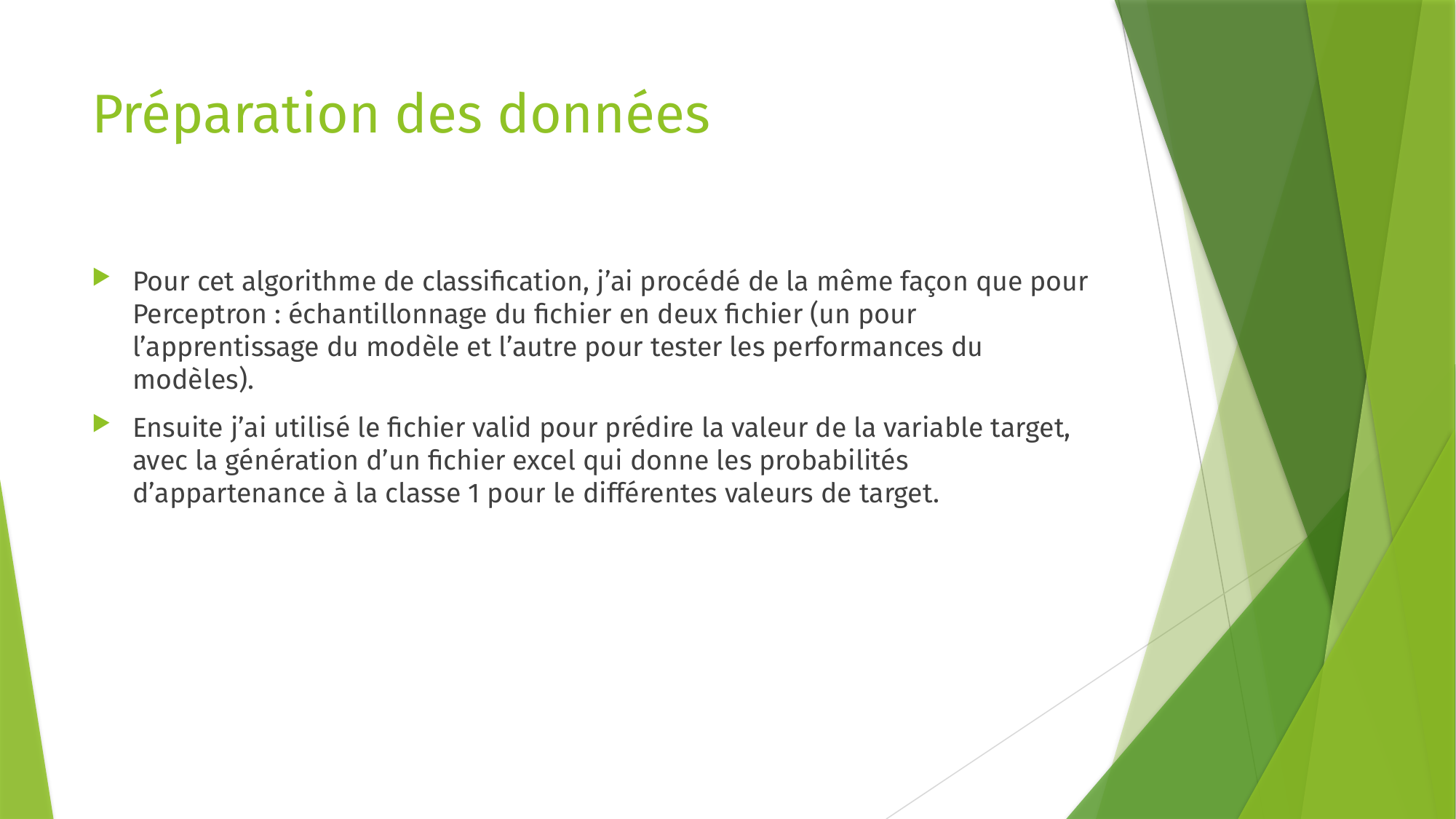

# Préparation des données
Pour cet algorithme de classification, j’ai procédé de la même façon que pour Perceptron : échantillonnage du fichier en deux fichier (un pour l’apprentissage du modèle et l’autre pour tester les performances du modèles).
Ensuite j’ai utilisé le fichier valid pour prédire la valeur de la variable target, avec la génération d’un fichier excel qui donne les probabilités d’appartenance à la classe 1 pour le différentes valeurs de target.